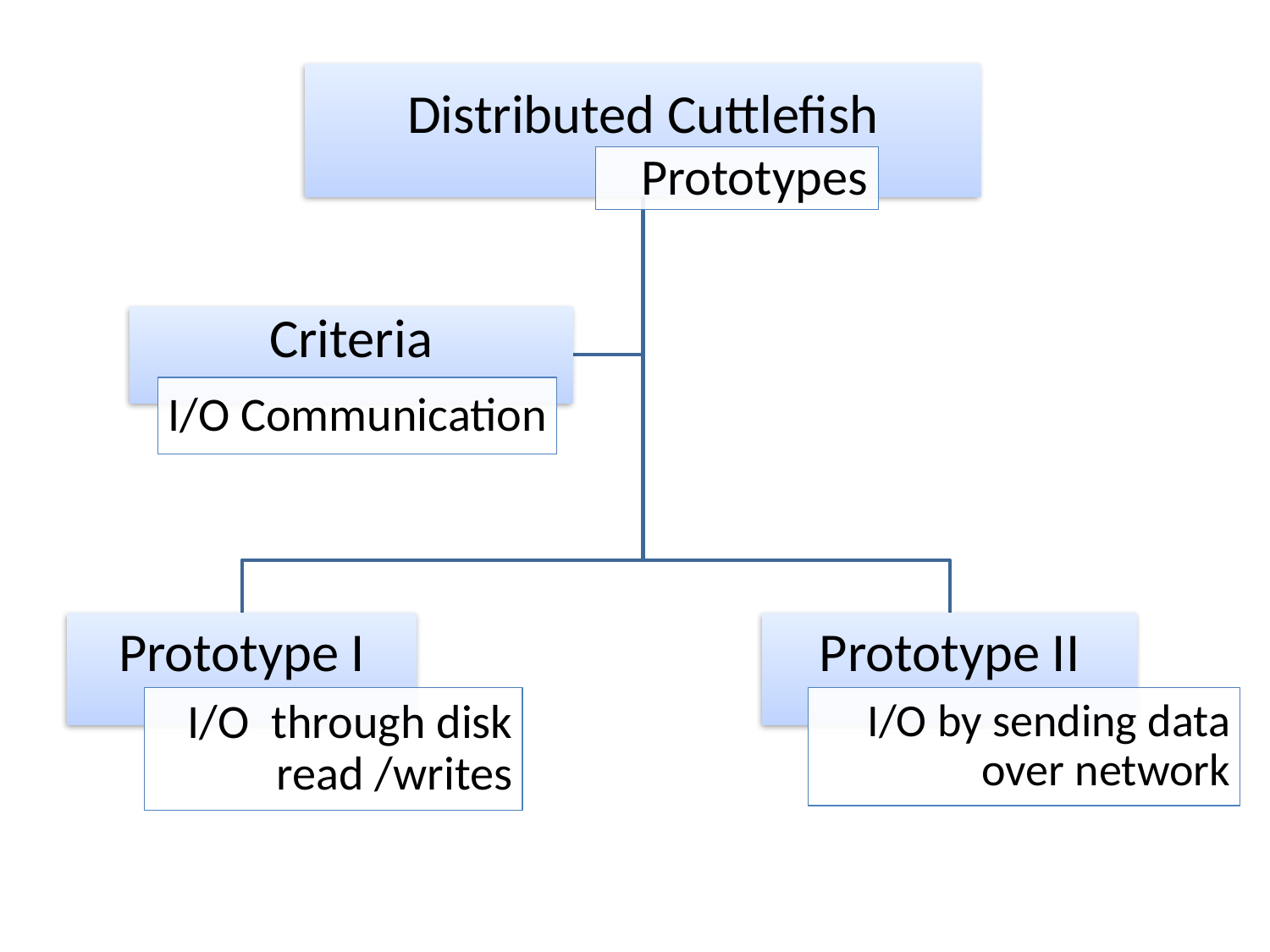

#
Distributed Cuttlefish
Prototypes
Prototype I
I/O  through disk read /writes
Prototype II
I/O by sending data over network
Criteria
I/O Communication